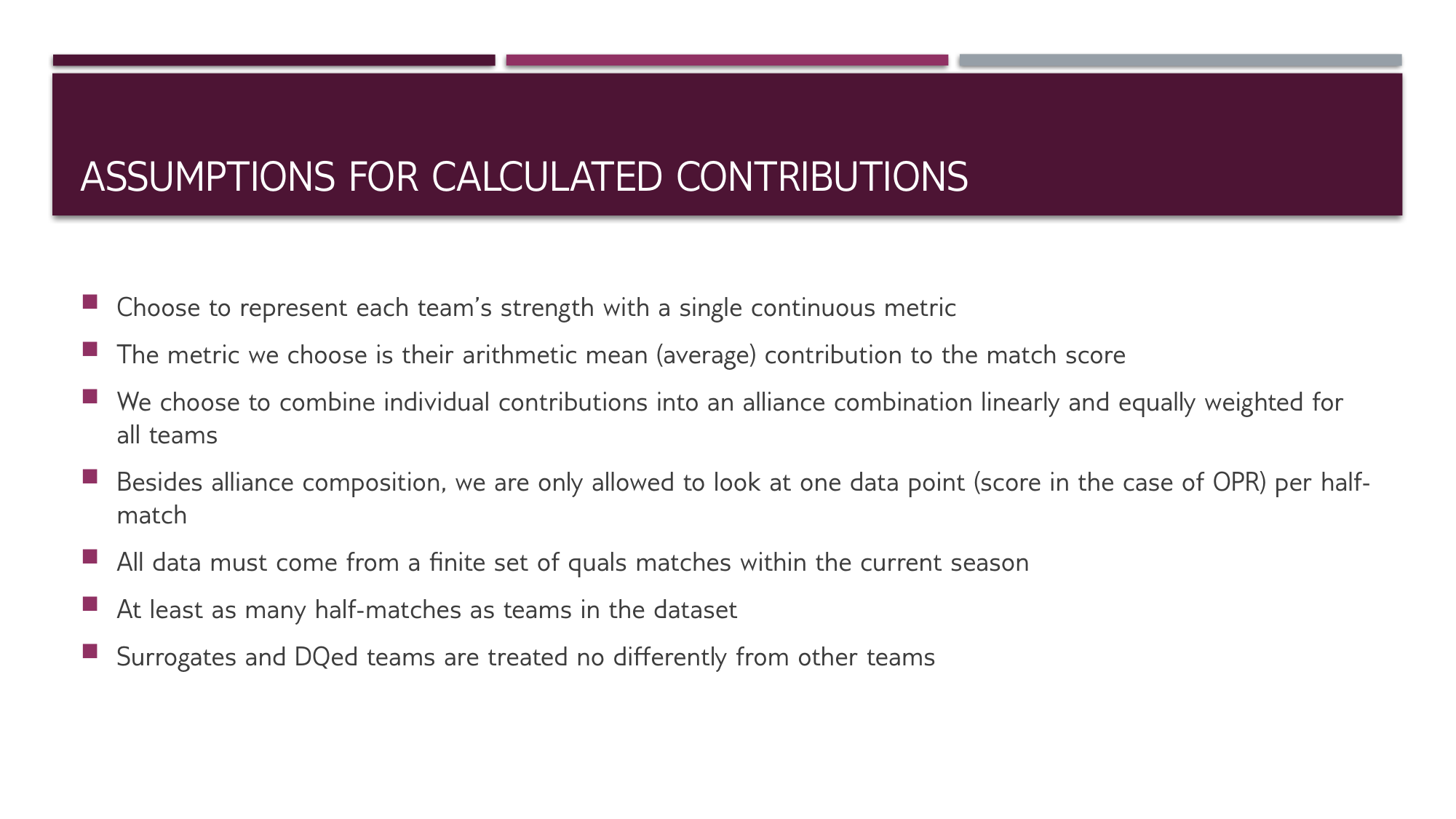

# Assumptions for calculated contributions
Choose to represent each team’s strength with a single continuous metric
The metric we choose is their arithmetic mean (average) contribution to the match score
We choose to combine individual contributions into an alliance combination linearly and equally weighted for all teams
Besides alliance composition, we are only allowed to look at one data point (score in the case of OPR) per half-match
All data must come from a finite set of quals matches within the current season
At least as many half-matches as teams in the dataset
Surrogates and DQed teams are treated no differently from other teams